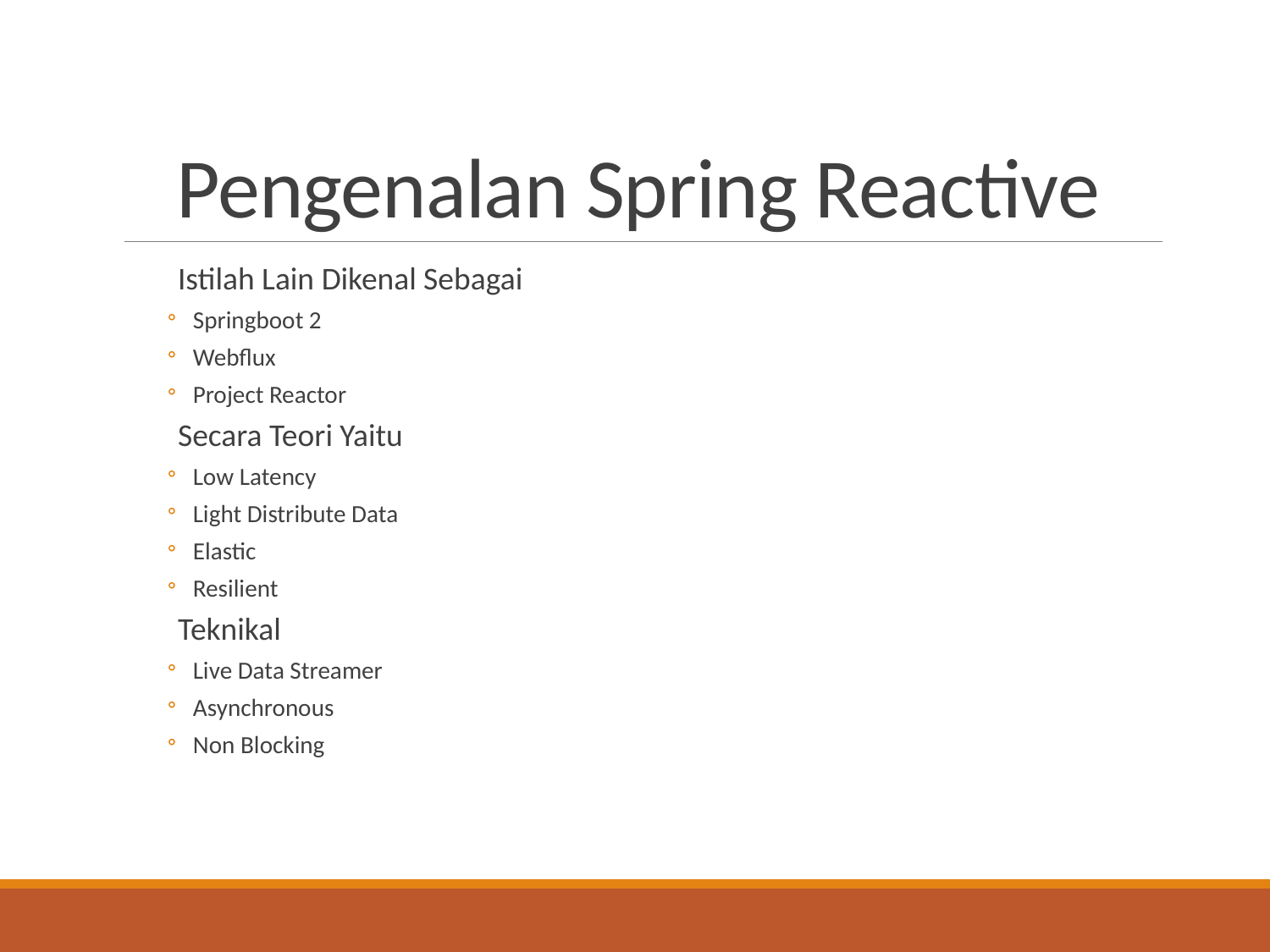

# Pengenalan Spring Reactive
Istilah Lain Dikenal Sebagai
Springboot 2
Webflux
Project Reactor
Secara Teori Yaitu
Low Latency
Light Distribute Data
Elastic
Resilient
Teknikal
Live Data Streamer
Asynchronous
Non Blocking